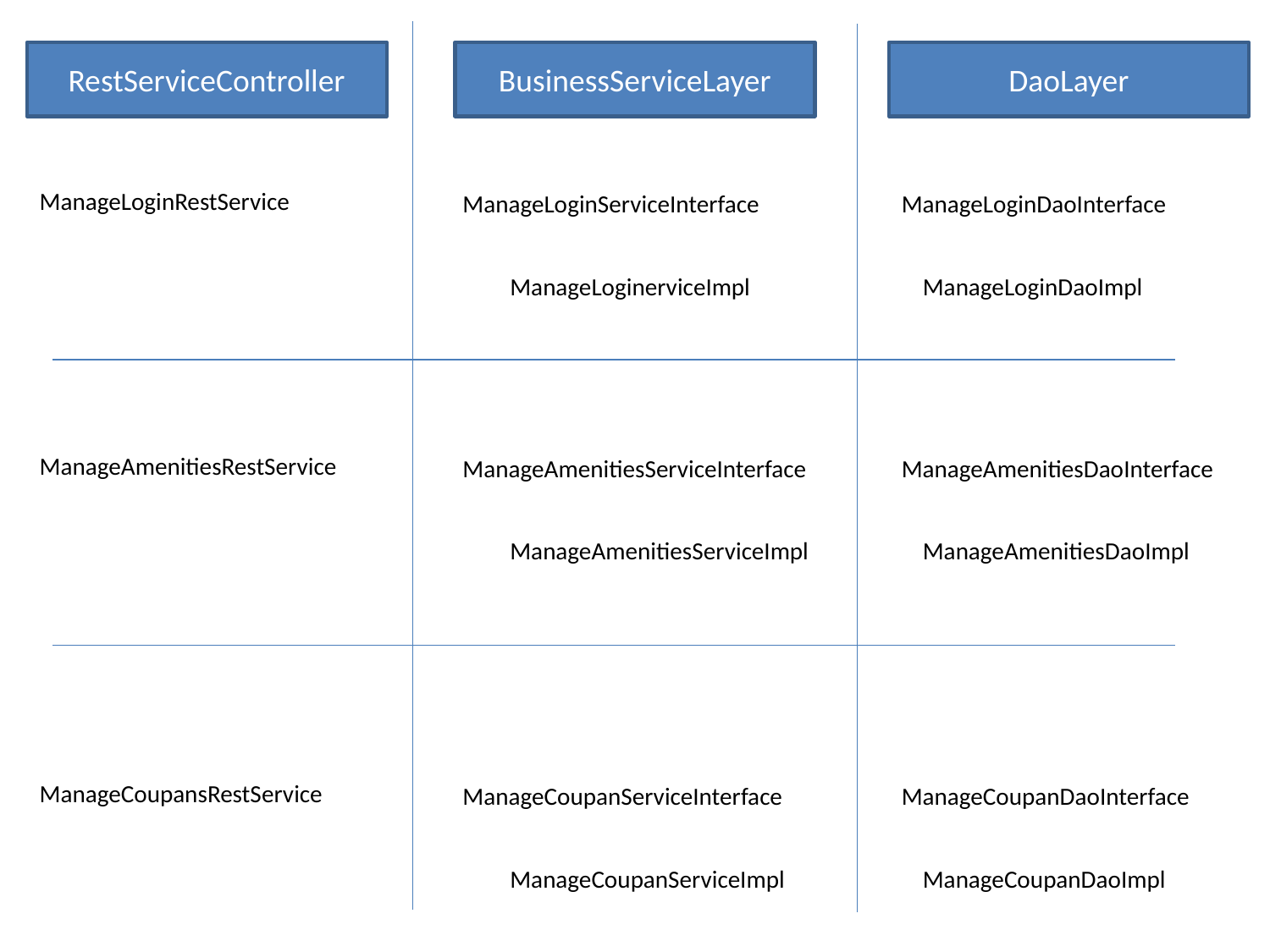

RestServiceController
BusinessServiceLayer
DaoLayer
ManageLoginRestService
ManageLoginDaoInterface
ManageLoginServiceInterface
ManageLoginDaoImpl
ManageLoginerviceImpl
ManageAmenitiesRestService
ManageAmenitiesDaoInterface
ManageAmenitiesServiceInterface
ManageAmenitiesDaoImpl
ManageAmenitiesServiceImpl
ManageCoupansRestService
ManageCoupanDaoInterface
ManageCoupanServiceInterface
ManageCoupanDaoImpl
ManageCoupanServiceImpl